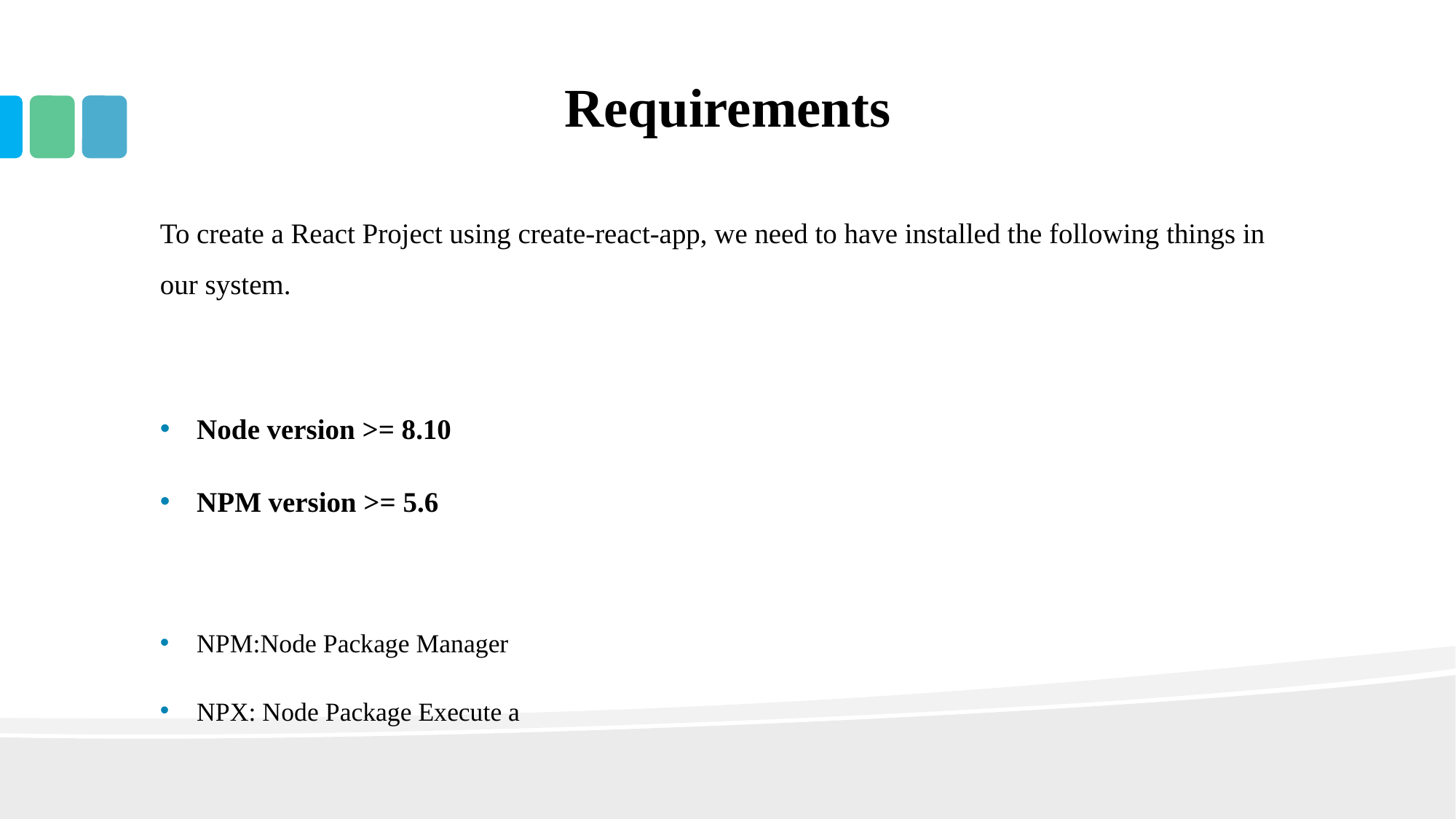

# Requirements
To create a React Project using create-react-app, we need to have installed the following things in our system.

Node version >= 8.10
NPM version >= 5.6

NPM:Node Package Manager
NPX: Node Package Execute a